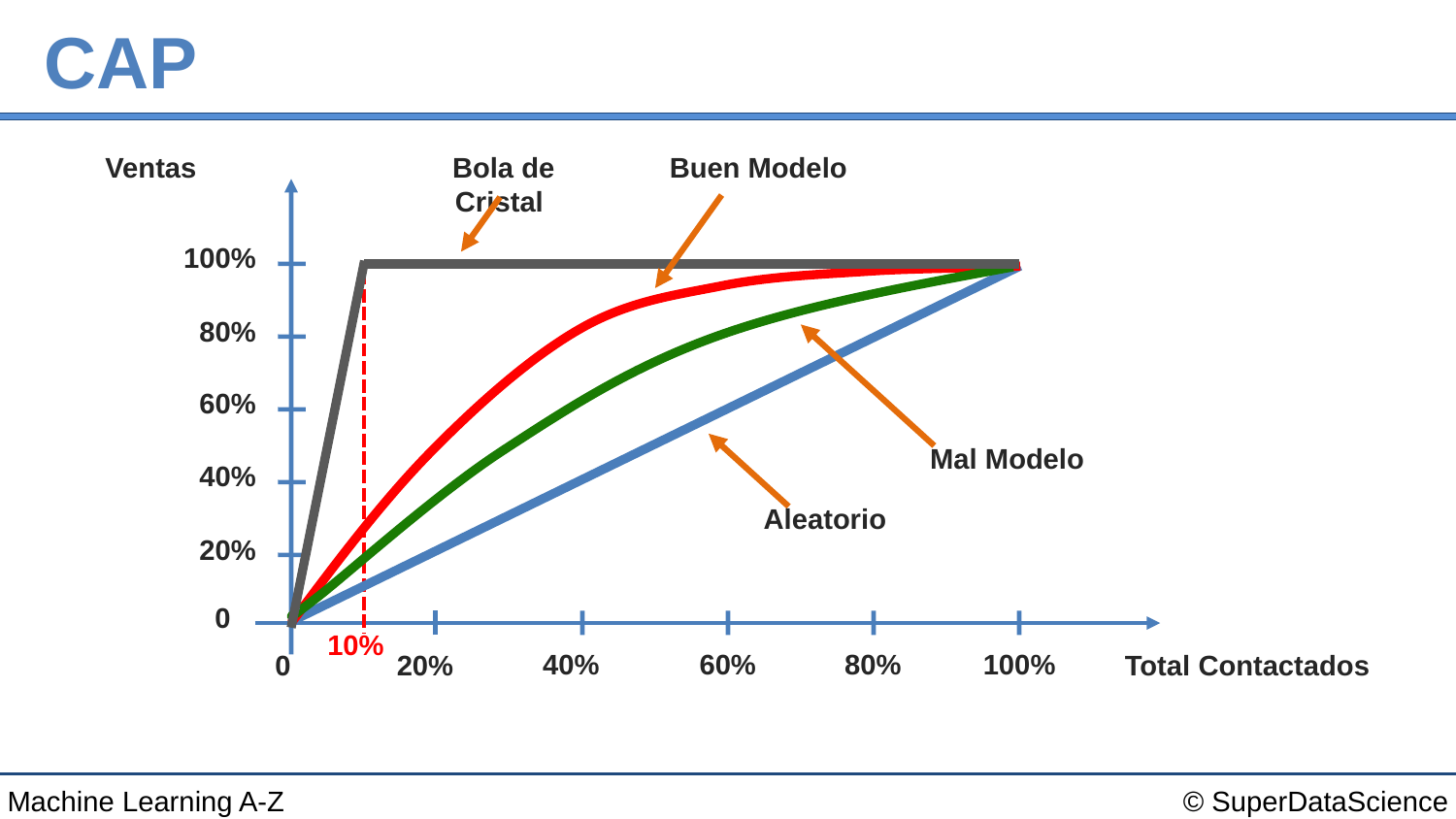

# CAP
Ventas
Bola de Cristal
Buen Modelo

100%

80%

60%

Mal Modelo
40%

Aleatorio
20%

0

10%

40%
60%
80%
100%
0
20%
Total Contactados